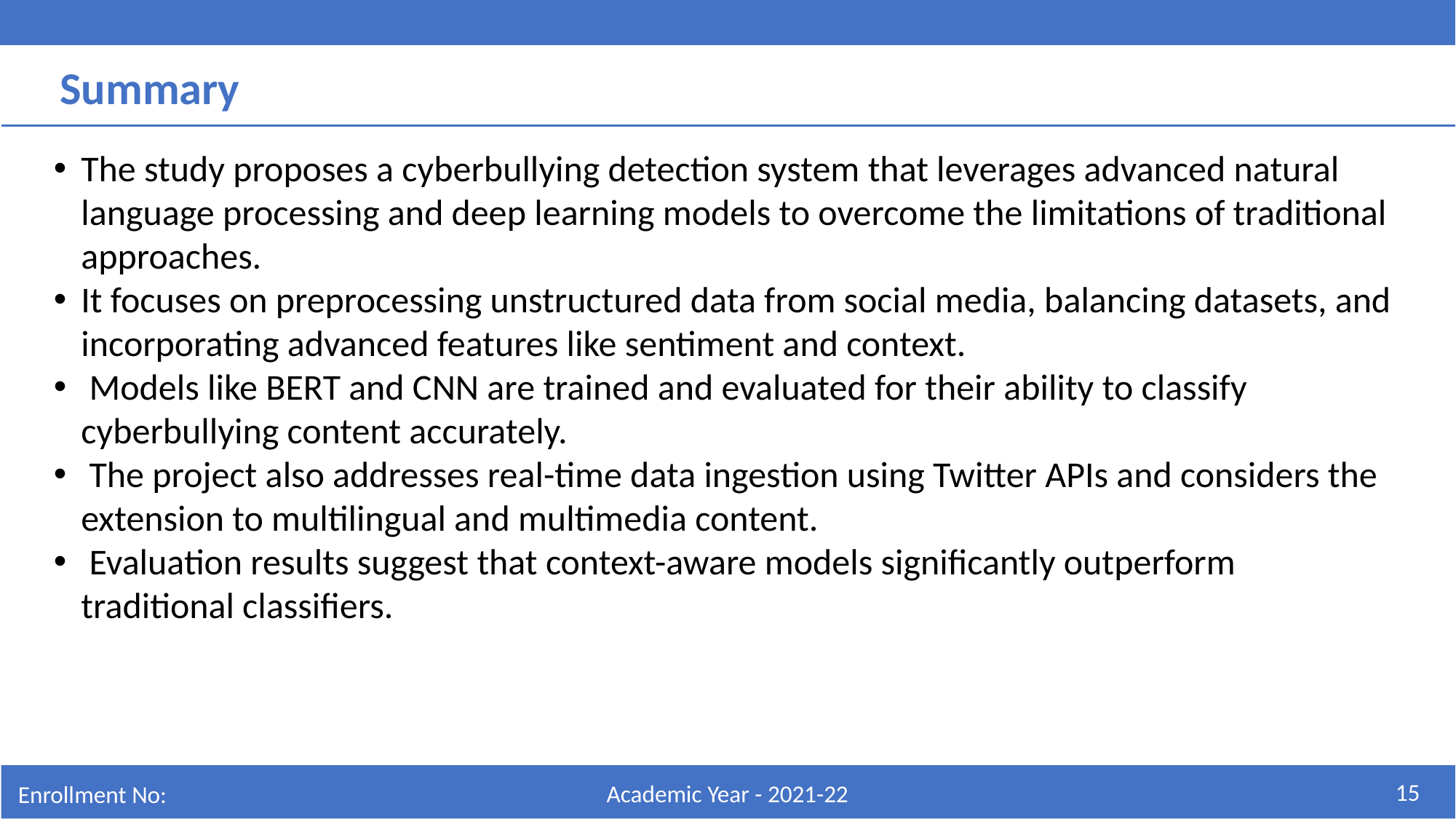

Summary

The study proposes a cyberbullying detection system that leverages advanced natural language processing and deep learning models to overcome the limitations of traditional approaches.
It focuses on preprocessing unstructured data from social media, balancing datasets, and incorporating advanced features like sentiment and context.
 Models like BERT and CNN are trained and evaluated for their ability to classify cyberbullying content accurately.
 The project also addresses real-time data ingestion using Twitter APIs and considers the extension to multilingual and multimedia content.
 Evaluation results suggest that context-aware models significantly outperform traditional classifiers.

15
Academic Year - 2021-22
Enrollment No: